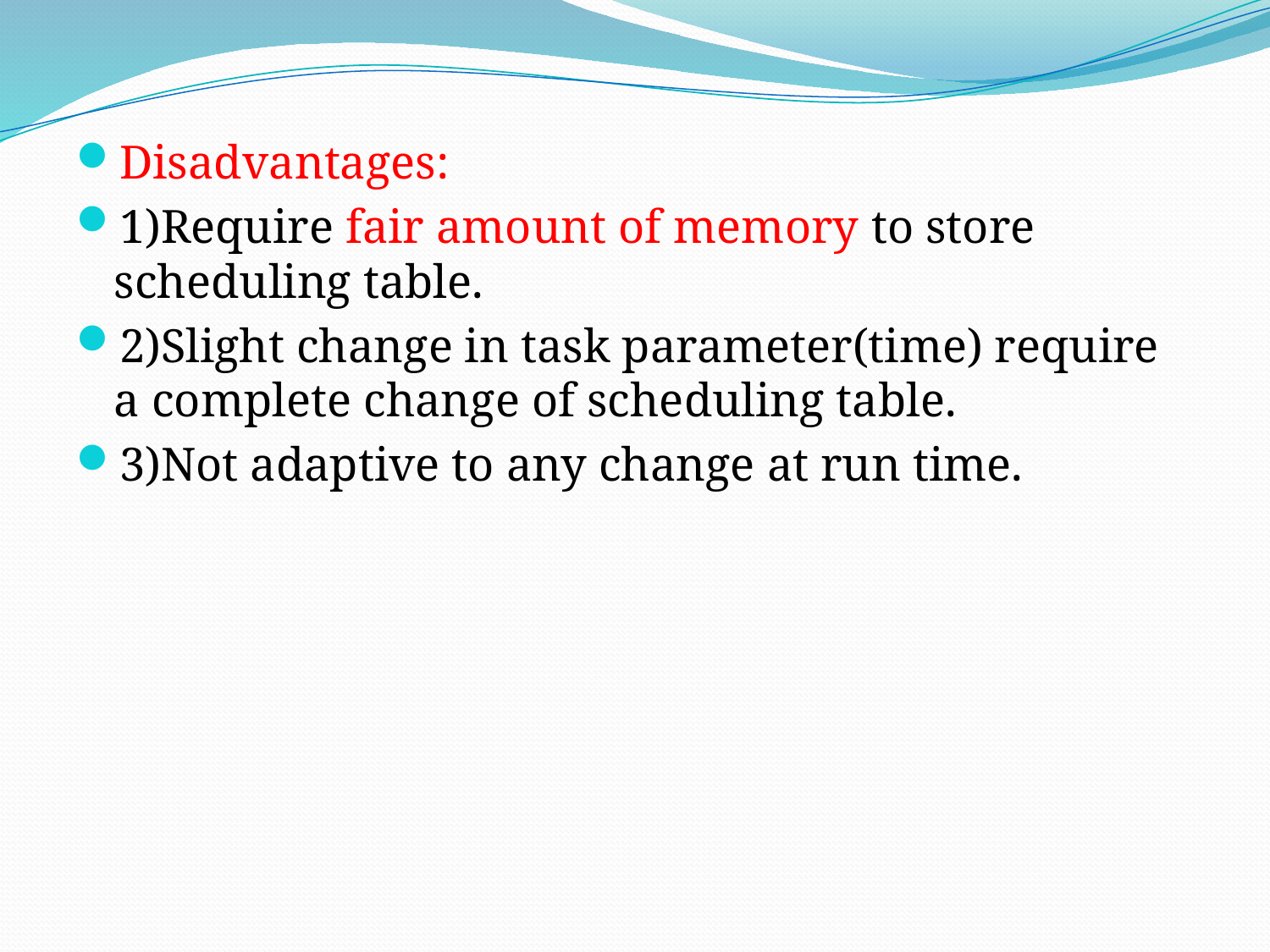

Disadvantages:
1)Require fair amount of memory to store scheduling table.
2)Slight change in task parameter(time) require a complete change of scheduling table.
3)Not adaptive to any change at run time.